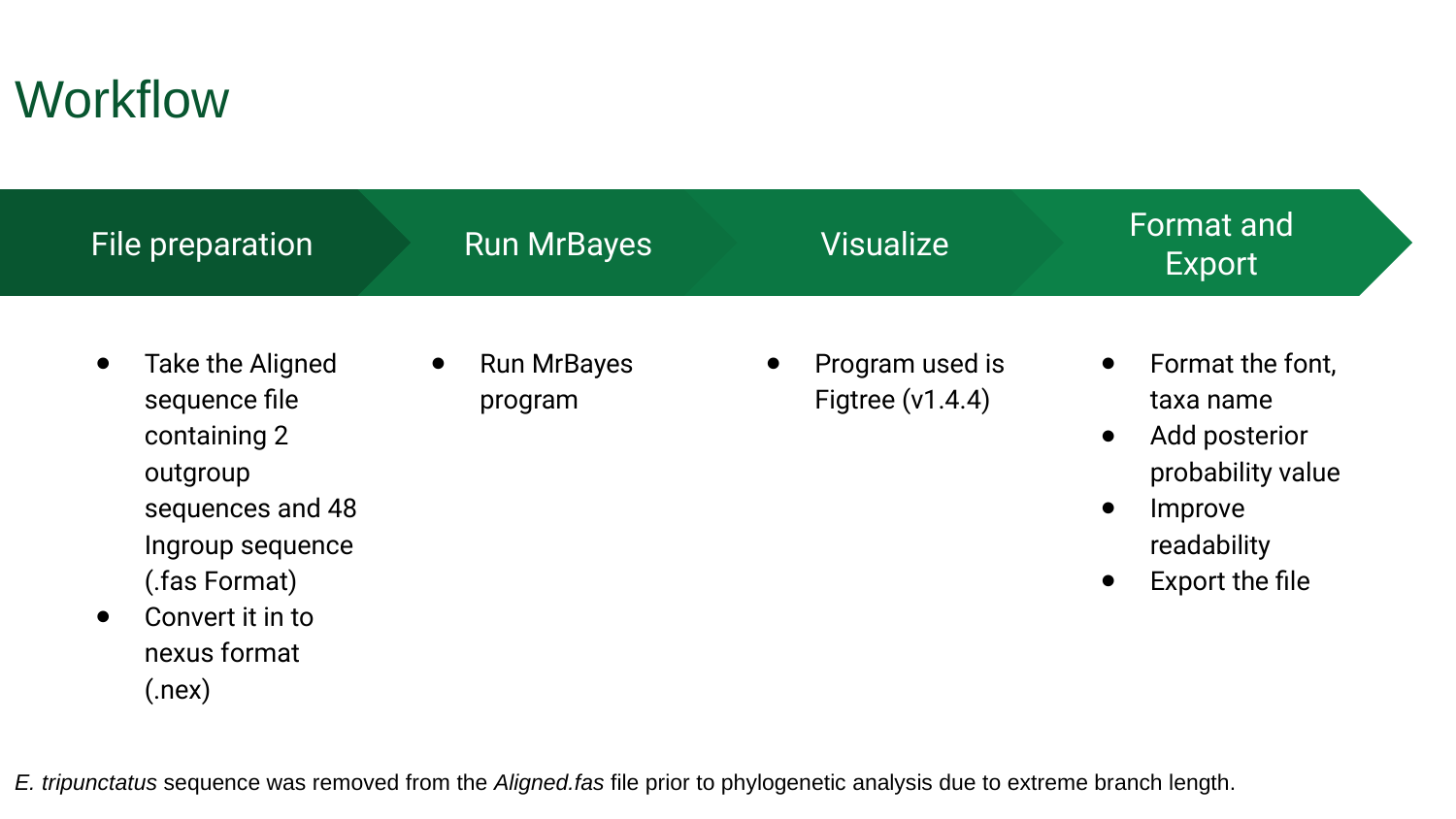

Workflow
Run MrBayes
Run MrBayes program

Visualize
Program used is Figtree (v1.4.4)
Format and Export
Format the font, taxa name
Add posterior probability value
Improve readability
Export the file
File preparation
Take the Aligned sequence file containing 2 outgroup sequences and 48 Ingroup sequence (.fas Format)
Convert it in to nexus format (.nex)
E. tripunctatus sequence was removed from the Aligned.fas file prior to phylogenetic analysis due to extreme branch length.